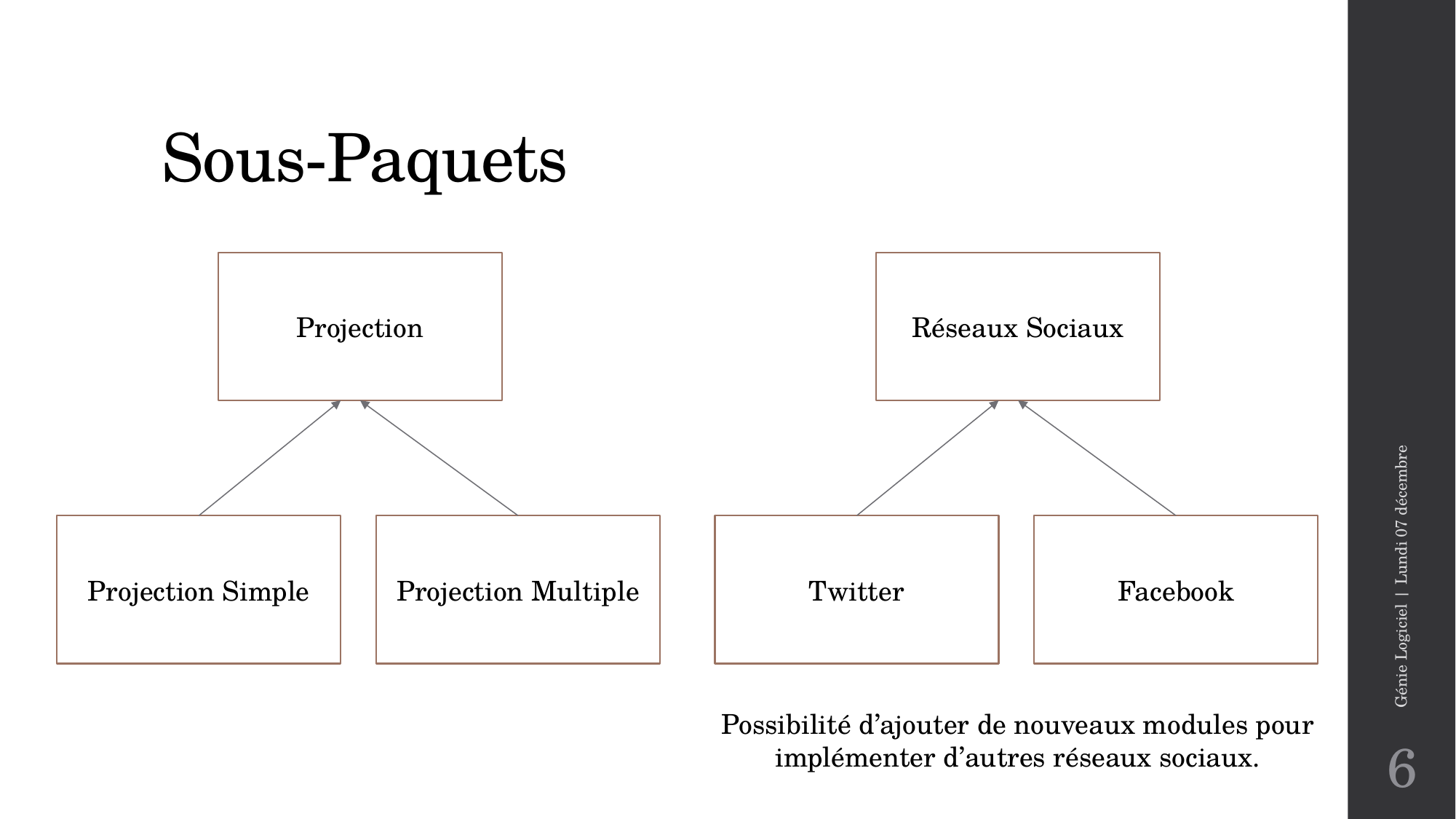

# Sous-Paquets
Projection
Réseaux Sociaux
Génie Logiciel | Lundi 07 décembre
Projection Simple
Projection Multiple
Twitter
Facebook
Possibilité d’ajouter de nouveaux modules pour implémenter d’autres réseaux sociaux.
6